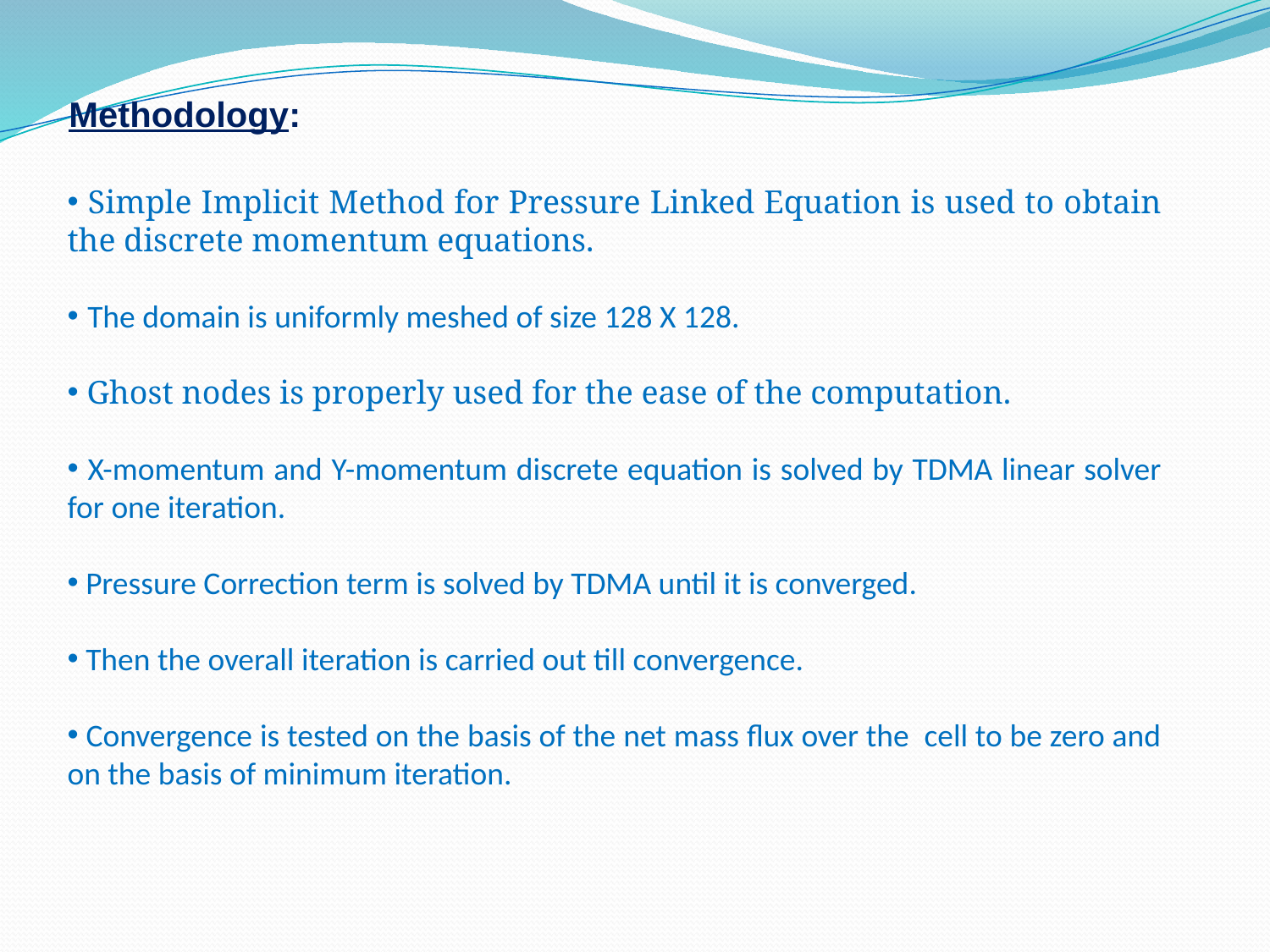

Methodology:
 Simple Implicit Method for Pressure Linked Equation is used to obtain the discrete momentum equations.

 The domain is uniformly meshed of size 128 X 128.

 Ghost nodes is properly used for the ease of the computation.

 X-momentum and Y-momentum discrete equation is solved by TDMA linear solver for one iteration.

 Pressure Correction term is solved by TDMA until it is converged.

 Then the overall iteration is carried out till convergence.

 Convergence is tested on the basis of the net mass flux over the  cell to be zero and on the basis of minimum iteration.